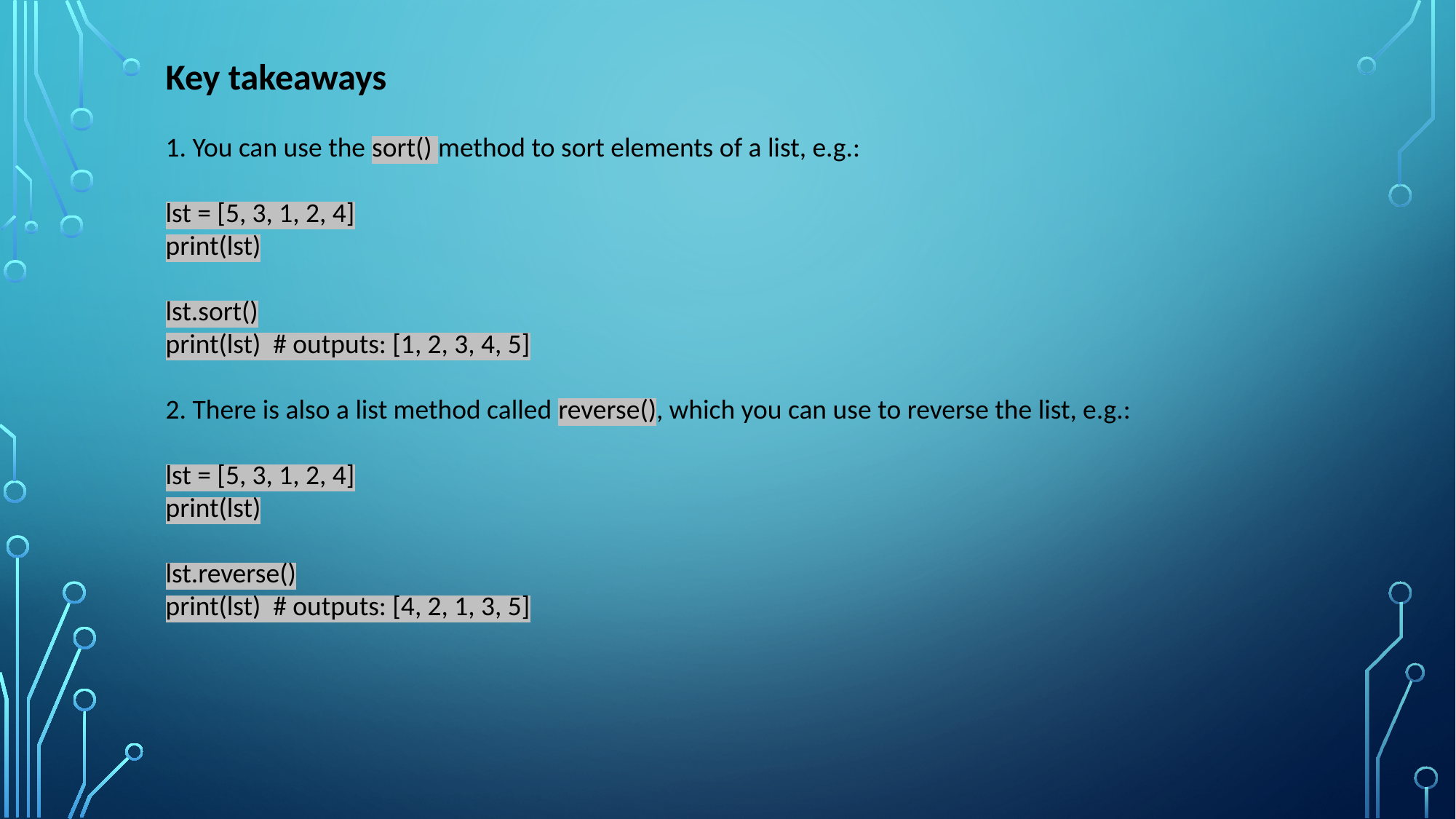

Key takeaways

1. You can use the sort() method to sort elements of a list, e.g.:

lst = [5, 3, 1, 2, 4]
print(lst)

lst.sort()
print(lst)  # outputs: [1, 2, 3, 4, 5]

2. There is also a list method called reverse(), which you can use to reverse the list, e.g.:

lst = [5, 3, 1, 2, 4]
print(lst)

lst.reverse()
print(lst)  # outputs: [4, 2, 1, 3, 5]